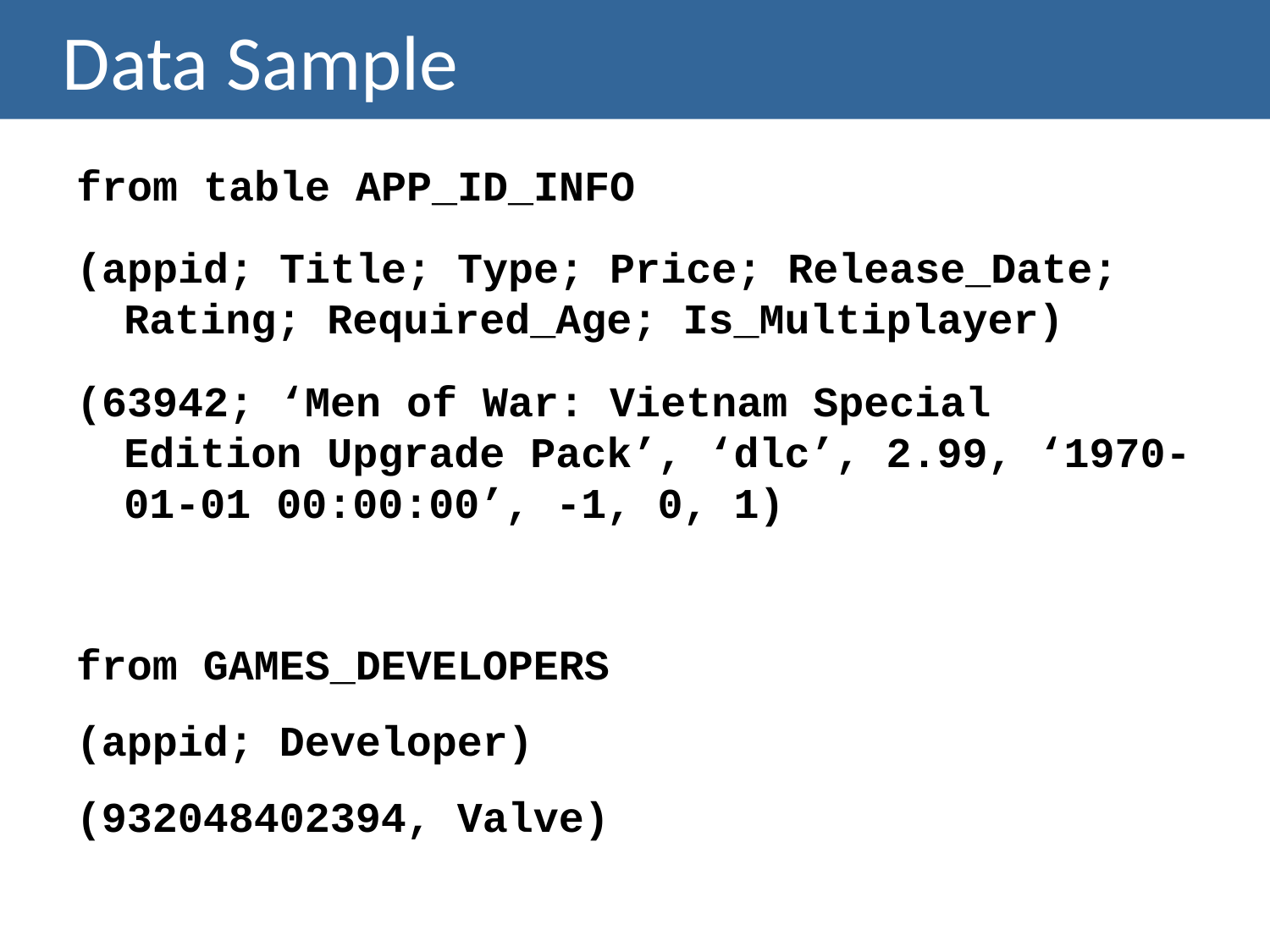

# Data Sample
from table APP_ID_INFO
(appid; Title; Type; Price; Release_Date; Rating; Required_Age; Is_Multiplayer)
(63942; ‘Men of War: Vietnam Special Edition Upgrade Pack’, ‘dlc’, 2.99, ‘1970-01-01 00:00:00’, -1, 0, 1)
from GAMES_DEVELOPERS
(appid; Developer)
(932048402394, Valve)